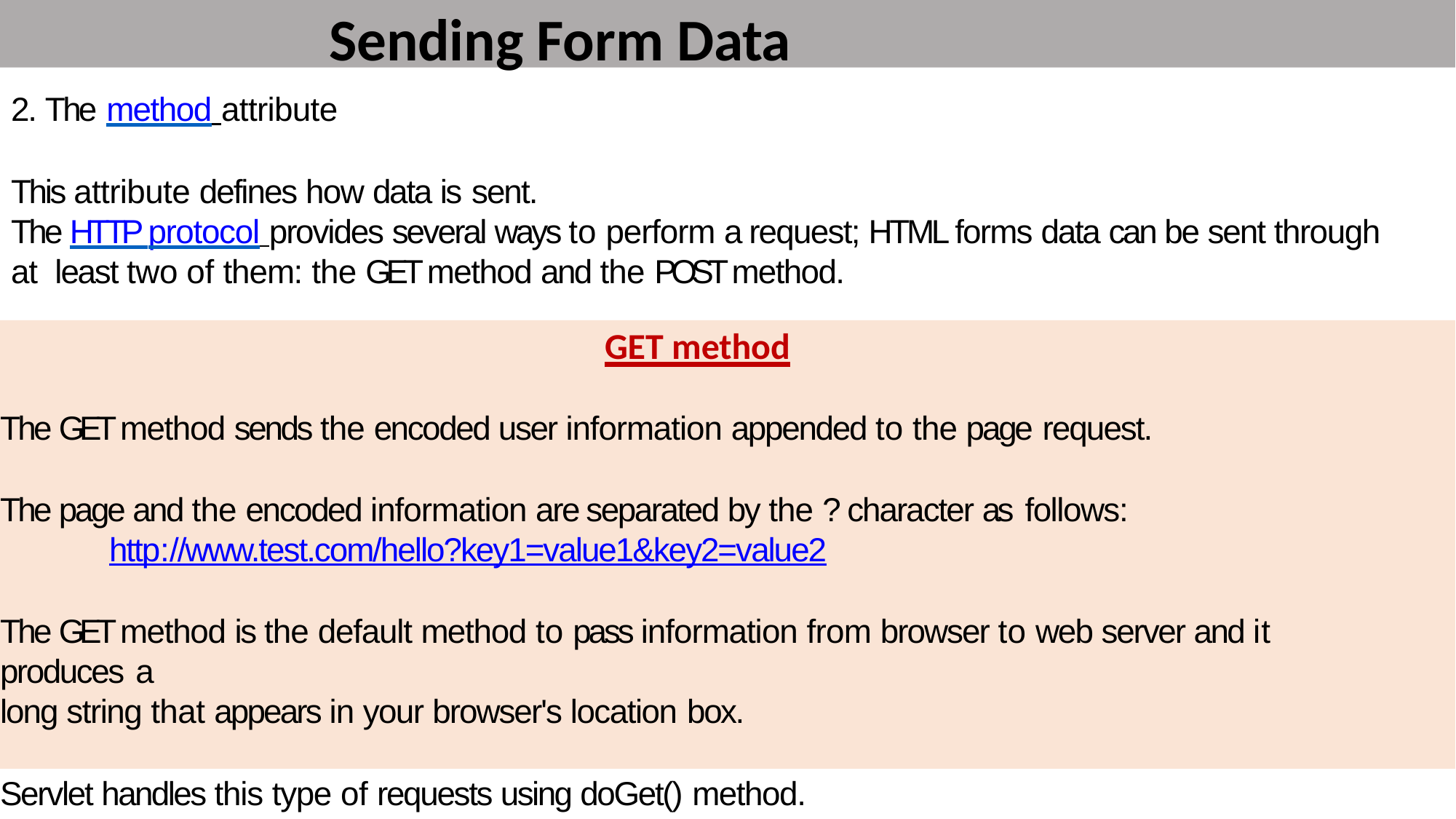

# Sending Form Data
2. The method attribute

This attribute defines how data is sent.
The HTTP protocol provides several ways to perform a request; HTML forms data can be sent through at  least two of them: the GET method and the POST method.

GET method

The GET method sends the encoded user information appended to the page request.

The page and the encoded information are separated by the ? character as follows:
http://www.test.com/hello?key1=value1&key2=value2

The GET method is the default method to pass information from browser to web server and it produces a
long string that appears in your browser's location box.

Servlet handles this type of requests using doGet() method.